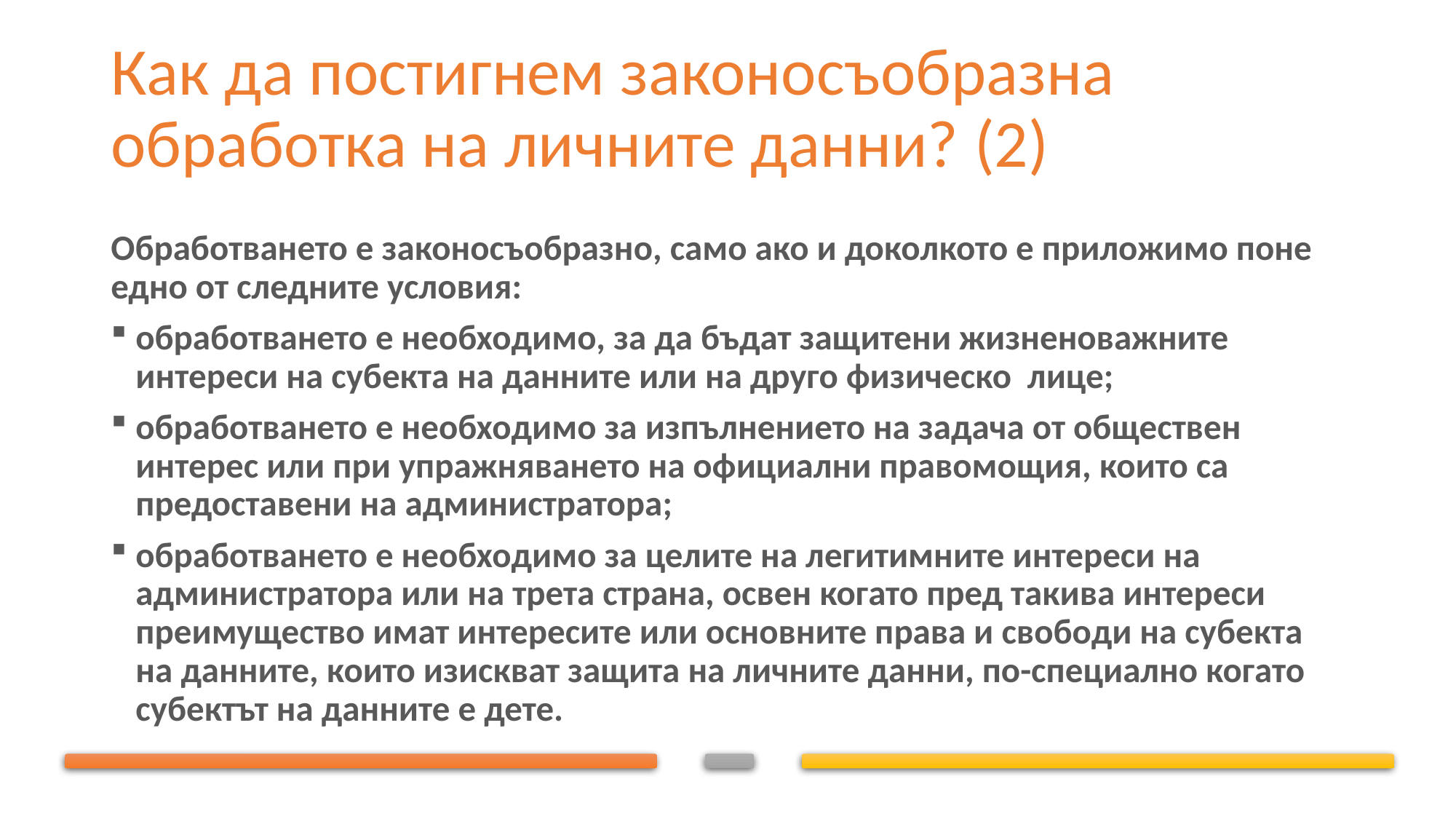

# Как да постигнем законосъобразна обработка на личните данни? (2)
Обработването е законосъобразно, само ако и доколкото е приложимо поне едно от следните условия:
обработването е необходимо, за да бъдат защитени жизненоважните интереси на субекта на данните или на друго физическо  лице;
обработването е необходимо за изпълнението на задача от обществен интерес или при упражняването на официални правомощия, които са предоставени на администратора;
обработването е необходимо за целите на легитимните интереси на администратора или на трета страна, освен когато пред такива интереси преимущество имат интересите или основните права и свободи на субекта на данните, които изискват защита на личните данни, по-специално когато субектът на данните е дете.